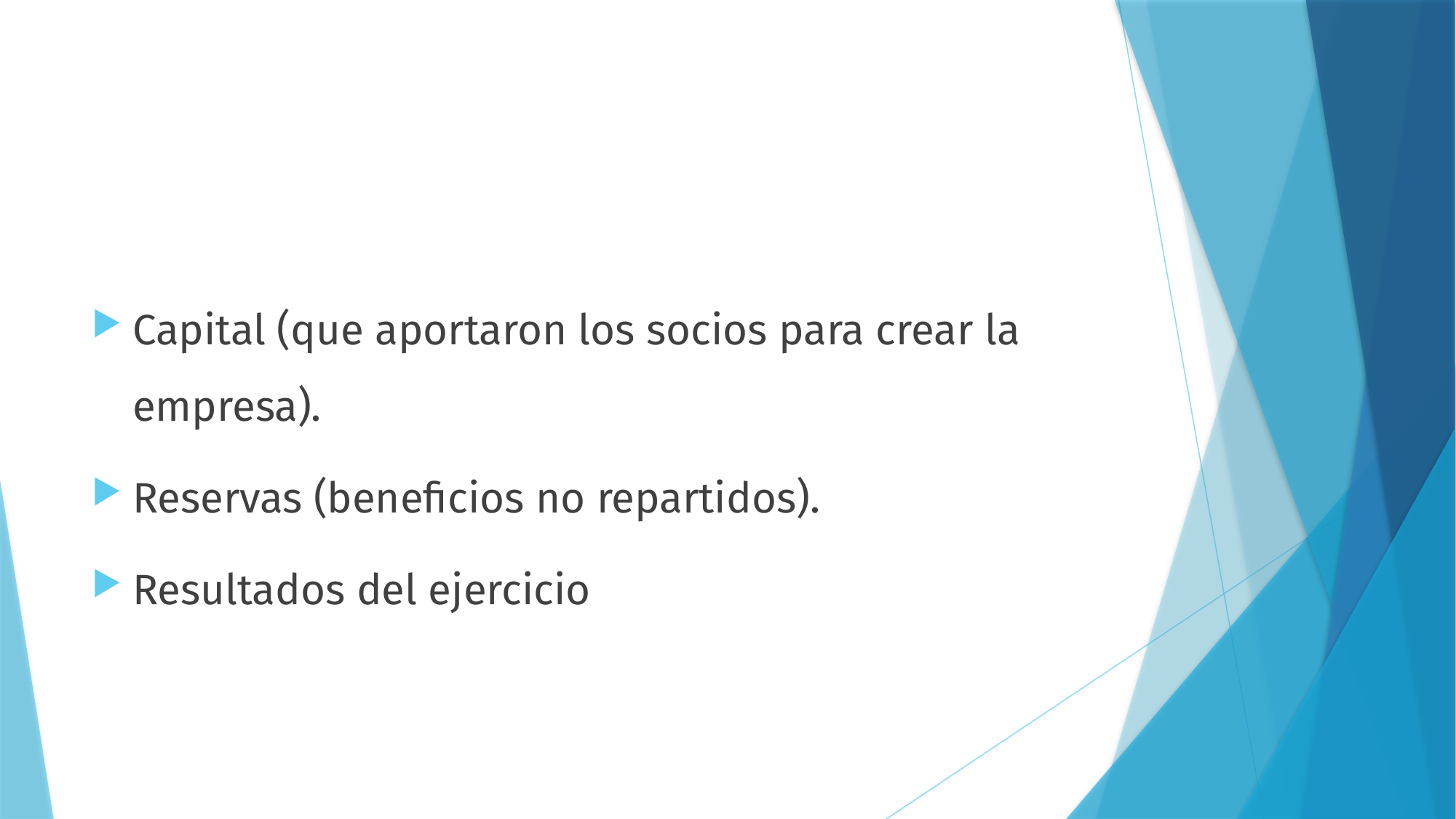

#

Capital (que aportaron los socios para crear la empresa).
Reservas (beneficios no repartidos).
Resultados del ejercicio